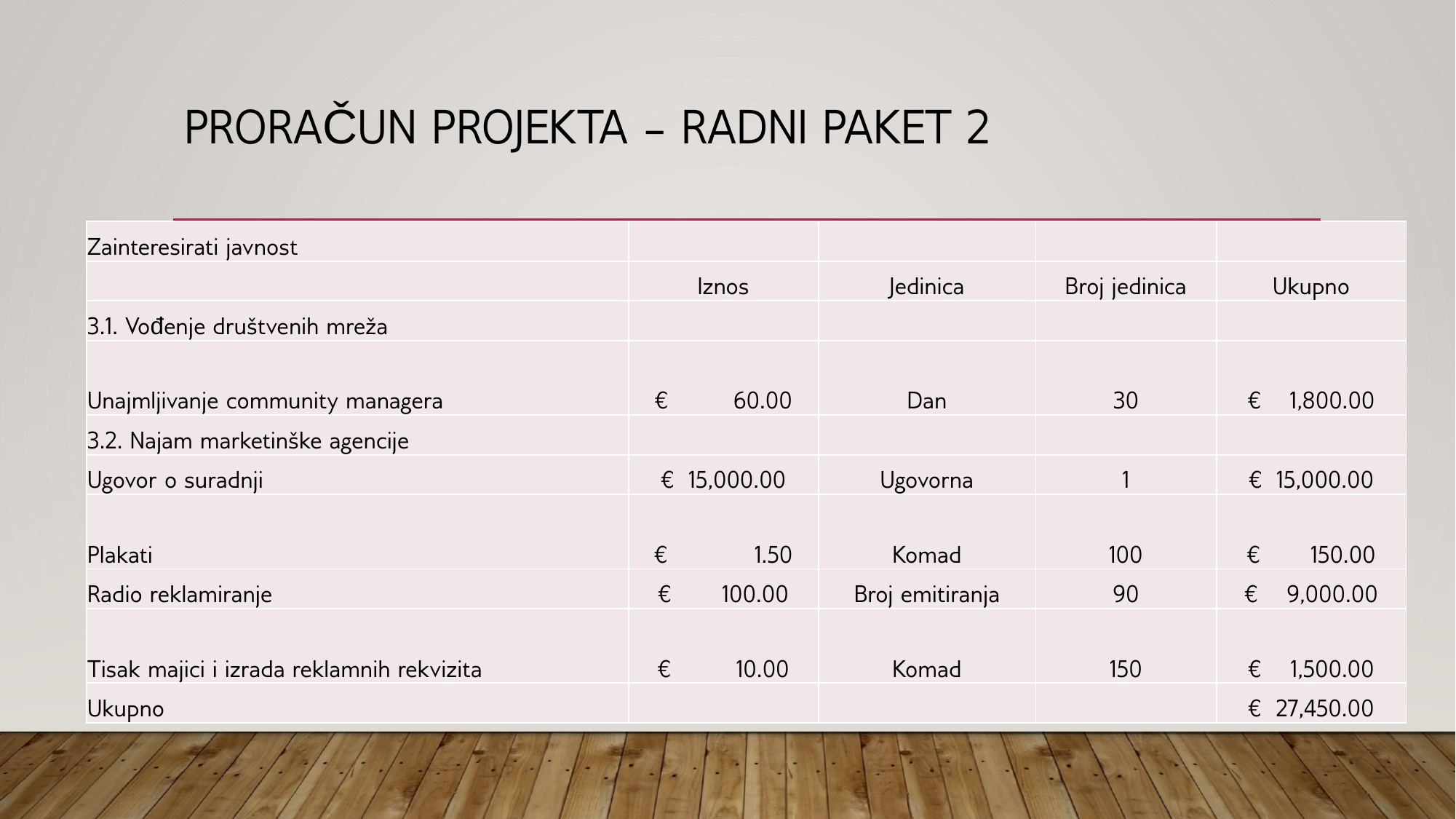

# Proračun projekta – radni paket 2
| Zainteresirati javnost |  |  |  |  |
| --- | --- | --- | --- | --- |
|  | Iznos | Jedinica | Broj jedinica | Ukupno |
| 3.1. Vođenje društvenih mreža |  |  |  |  |
| Unajmljivanje community managera | € 60.00 | Dan | 30 | € 1,800.00 |
| 3.2. Najam marketinške agencije |  |  |  |  |
| Ugovor o suradnji | € 15,000.00 | Ugovorna | 1 | € 15,000.00 |
| Plakati | € 1.50 | Komad | 100 | € 150.00 |
| Radio reklamiranje | € 100.00 | Broj emitiranja | 90 | € 9,000.00 |
| Tisak majici i izrada reklamnih rekvizita | € 10.00 | Komad | 150 | € 1,500.00 |
| Ukupno |  |  |  | € 27,450.00 |